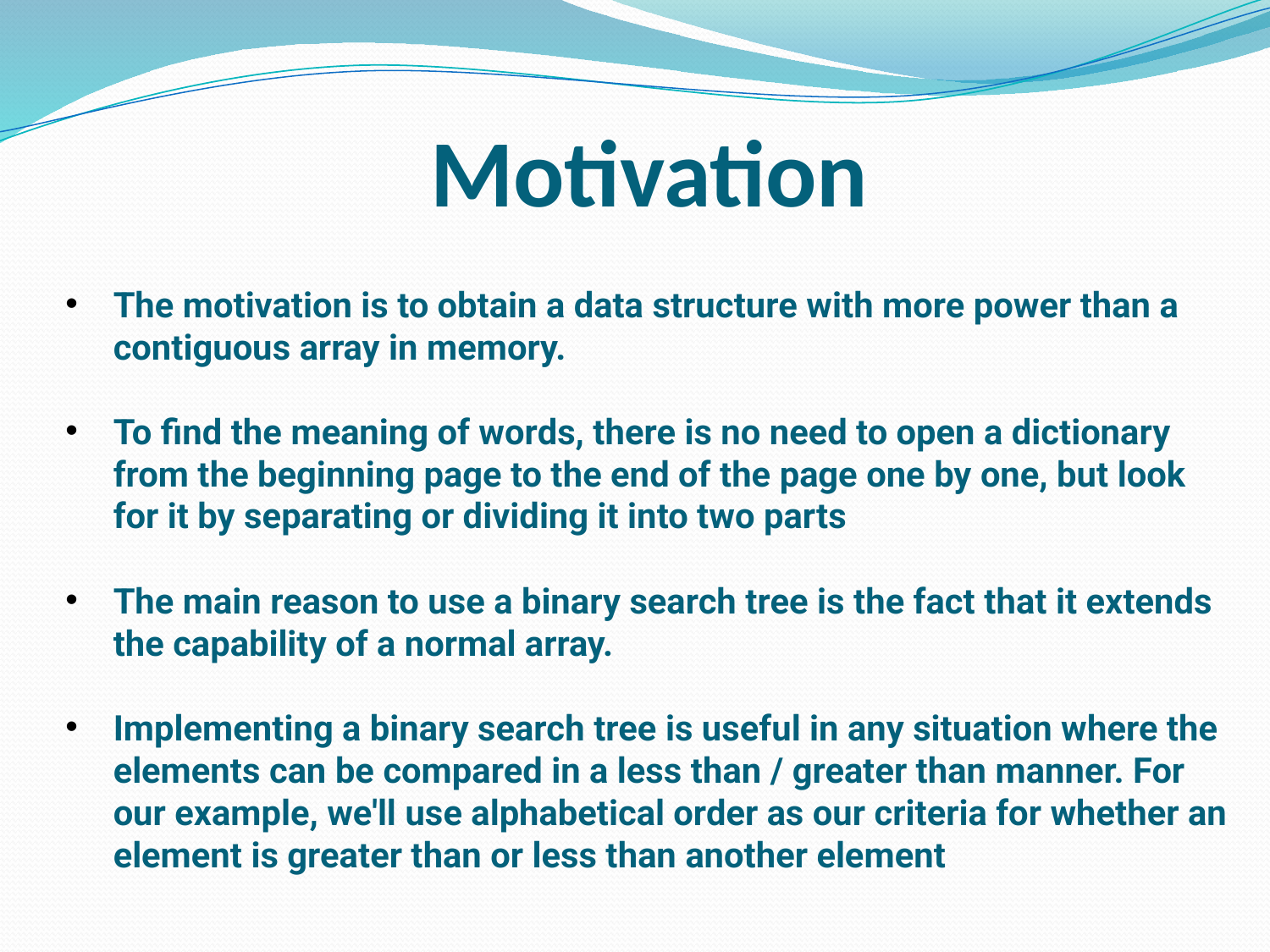

Motivation
The motivation is to obtain a data structure with more power than a contiguous array in memory.

To find the meaning of words, there is no need to open a dictionary from the beginning page to the end of the page one by one, but look for it by separating or dividing it into two parts

The main reason to use a binary search tree is the fact that it extends the capability of a normal array.

Implementing a binary search tree is useful in any situation where the elements can be compared in a less than / greater than manner. For our example, we'll use alphabetical order as our criteria for whether an element is greater than or less than another element